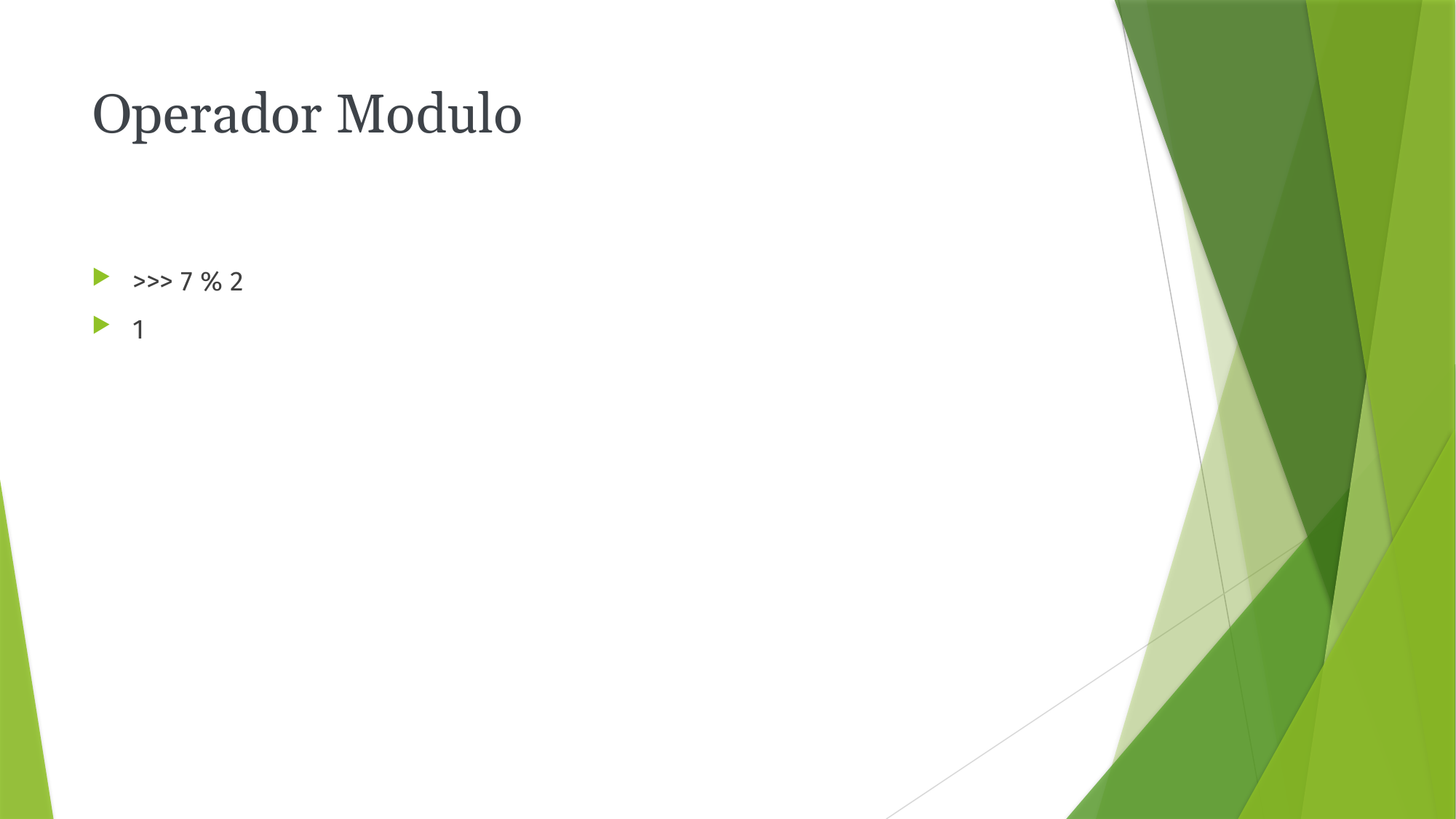

# Operador Modulo
>>> 7 % 2
1